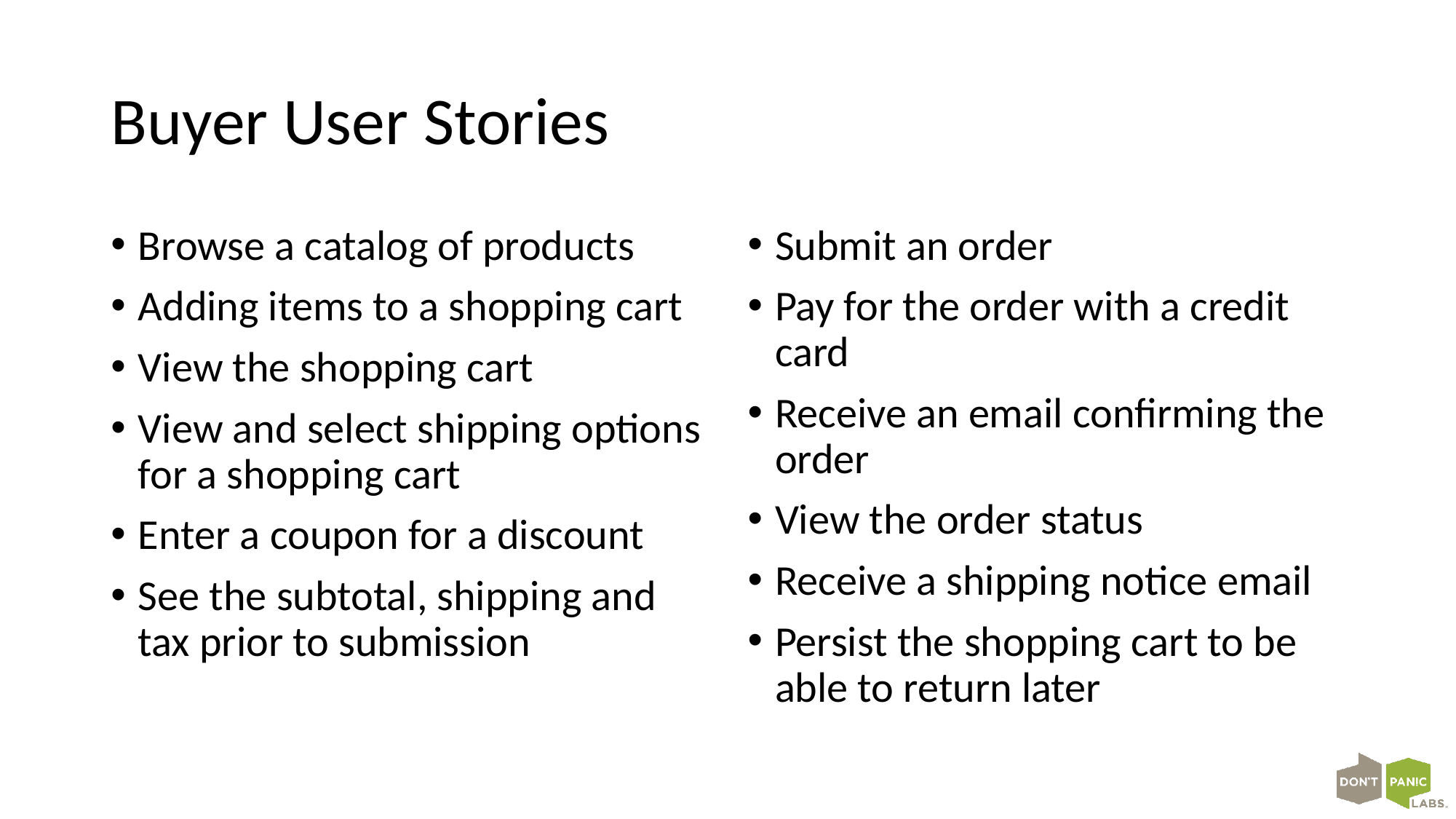

# Buyer User Stories
Browse a catalog of products
Adding items to a shopping cart
View the shopping cart
View and select shipping options for a shopping cart
Enter a coupon for a discount
See the subtotal, shipping and tax prior to submission
Submit an order
Pay for the order with a credit card
Receive an email confirming the order
View the order status
Receive a shipping notice email
Persist the shopping cart to be able to return later